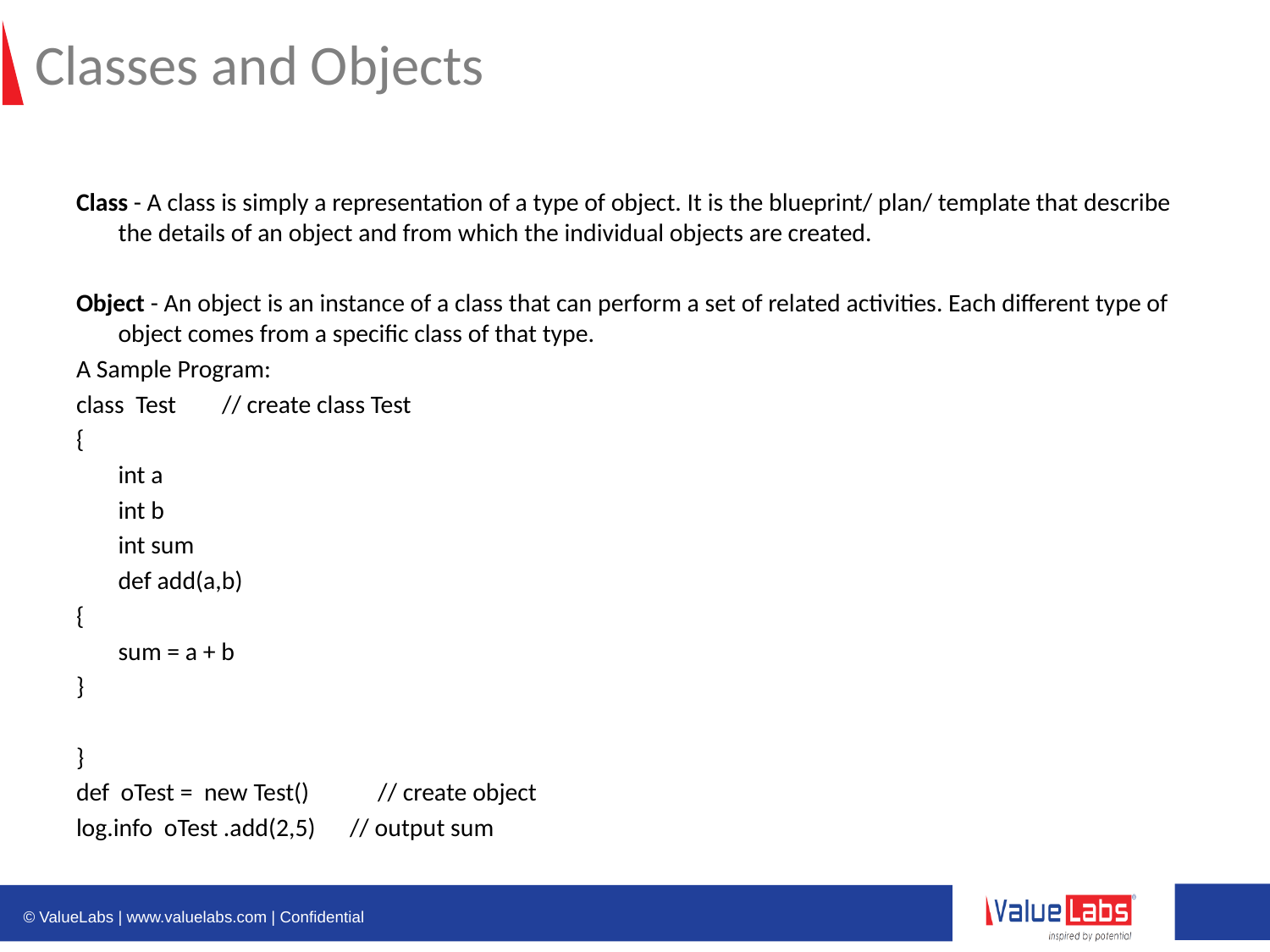

# Classes and Objects
Class - A class is simply a representation of a type of object. It is the blueprint/ plan/ template that describe the details of an object and from which the individual objects are created.

Object - An object is an instance of a class that can perform a set of related activities. Each different type of object comes from a specific class of that type.
A Sample Program:
class  Test        // create class Test
{
	int a
	int b
	int sum
	def add(a,b)
{
	sum = a + b
}

}
def  oTest =  new Test()            // create object
log.info  oTest .add(2,5)      // output sum